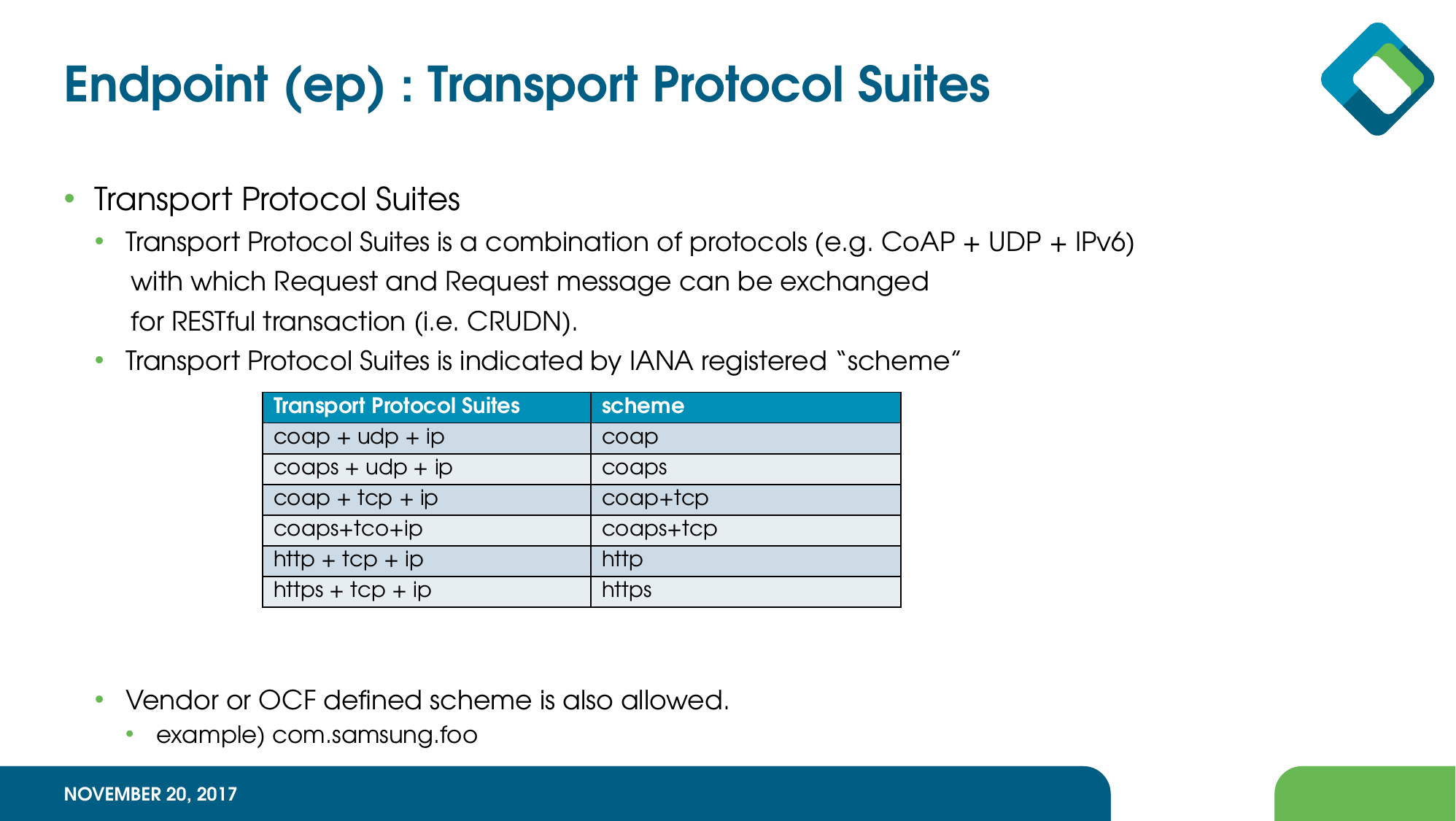

# Endpoint (ep) : Transport Protocol Suites
Transport Protocol Suites
Transport Protocol Suites is a combination of protocols (e.g. CoAP + UDP + IPv6)
     with which Request and Request message can be exchanged
     for RESTful transaction (i.e. CRUDN).
Transport Protocol Suites is indicated by IANA registered “scheme”

Vendor or OCF defined scheme is also allowed.
example) com.samsung.foo

| Transport Protocol Suites | scheme |
| --- | --- |
| coap + udp + ip | coap |
| coaps + udp + ip | coaps |
| coap + tcp + ip | coap+tcp |
| coaps+tco+ip | coaps+tcp |
| http + tcp + ip | http |
| https + tcp + ip | https |
7
November 20, 2017